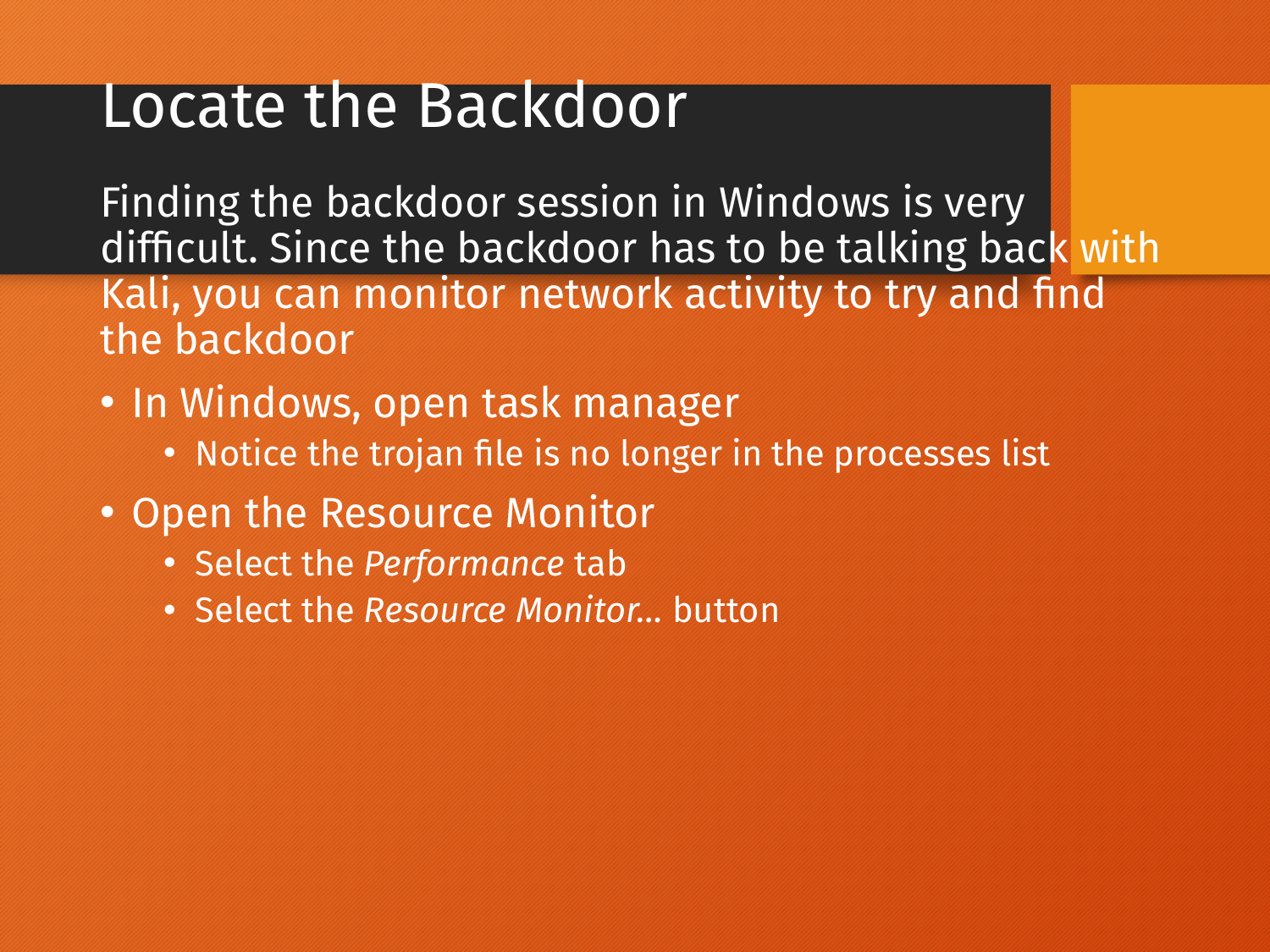

# Locate the Backdoor
Finding the backdoor session in Windows is very difficult. Since the backdoor has to be talking back with Kali, you can monitor network activity to try and find the backdoor
In Windows, open task manager
Notice the trojan file is no longer in the processes list
Open the Resource Monitor
Select the Performance tab
Select the Resource Monitor… button